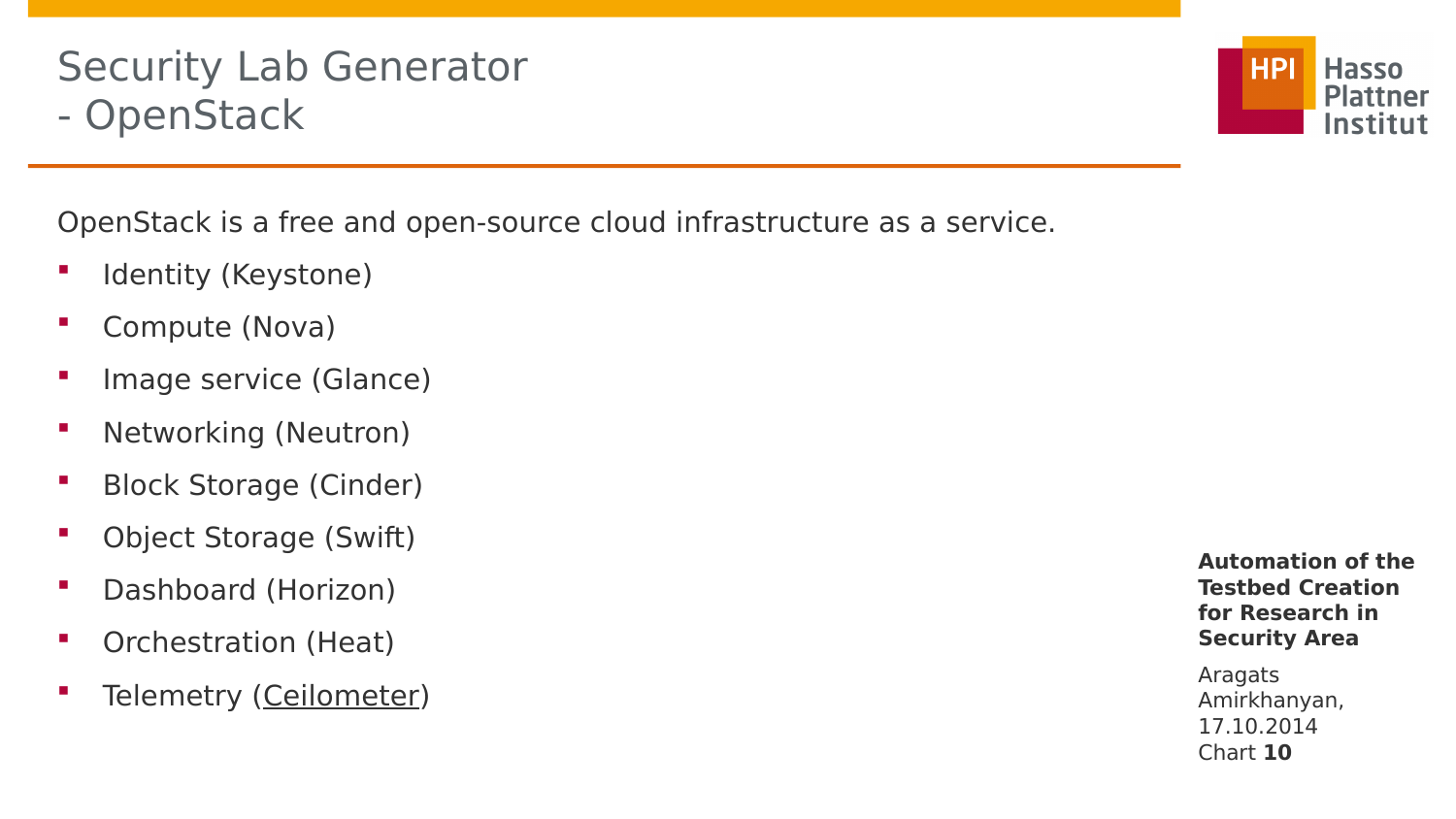

# Security Lab Generator - OpenStack
OpenStack is a free and open-source cloud infrastructure as a service.
Identity (Keystone)
Compute (Nova)
Image service (Glance)
Networking (Neutron)
Block Storage (Cinder)
Object Storage (Swift)
Dashboard (Horizon)
Orchestration (Heat)
Telemetry (Ceilometer)

Automation of the Testbed Creation for Research in Security Area
Aragats Amirkhanyan, 17.10.2014
Chart 10